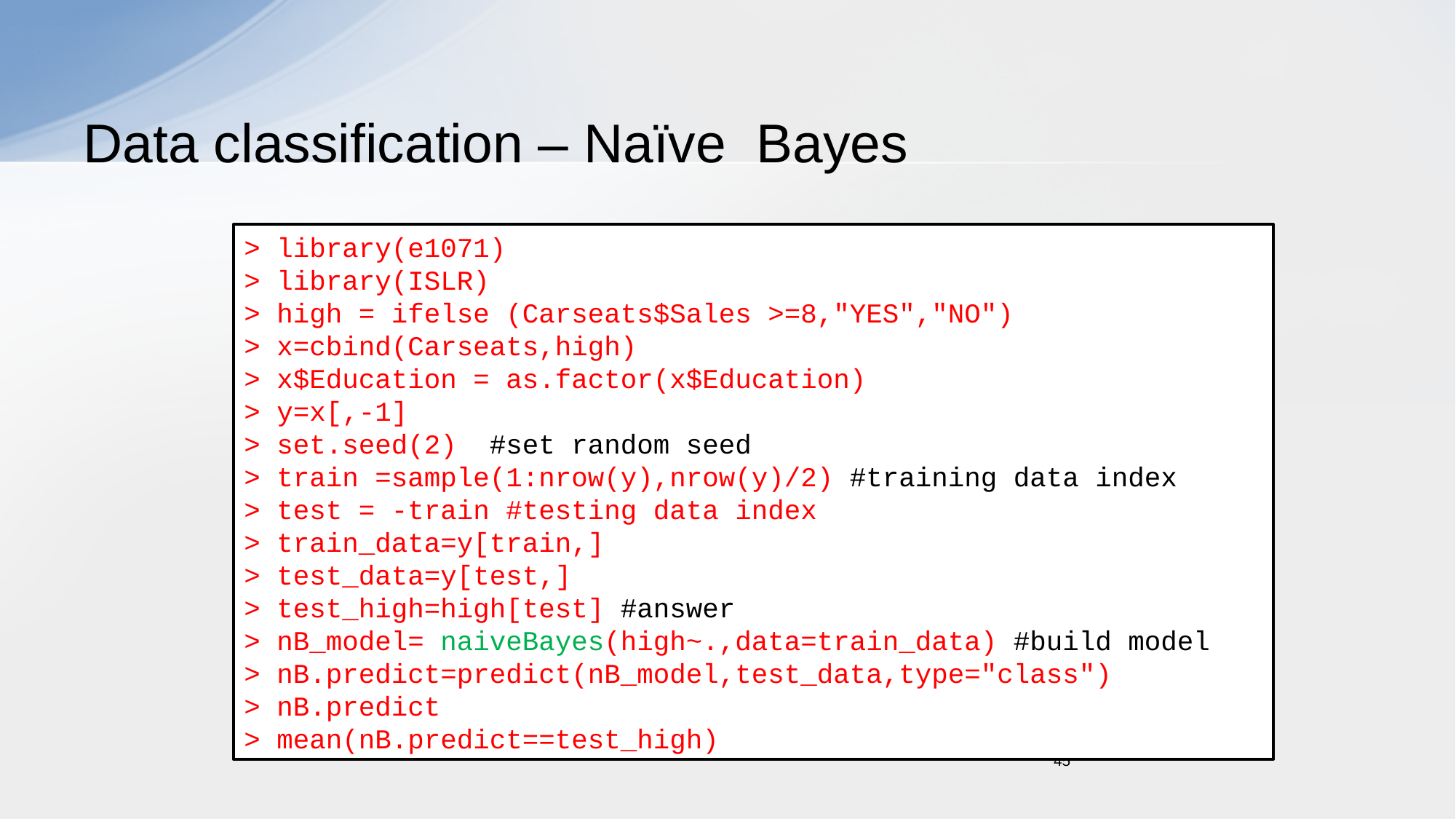

# Data classification – Naïve  Bayes

> library(e1071)
> library(ISLR)
> high = ifelse (Carseats$Sales >=8,"YES","NO")
> x=cbind(Carseats,high)
> x$Education = as.factor(x$Education)
> y=x[,-1]
> set.seed(2)  #set random seed
> train =sample(1:nrow(y),nrow(y)/2) #training data index
> test = -train #testing data index
> train_data=y[train,]
> test_data=y[test,]
> test_high=high[test] #answer
> nB_model= naiveBayes(high~.,data=train_data) #build model
> nB.predict=predict(nB_model,test_data,type="class")
> nB.predict
> mean(nB.predict==test_high)
45